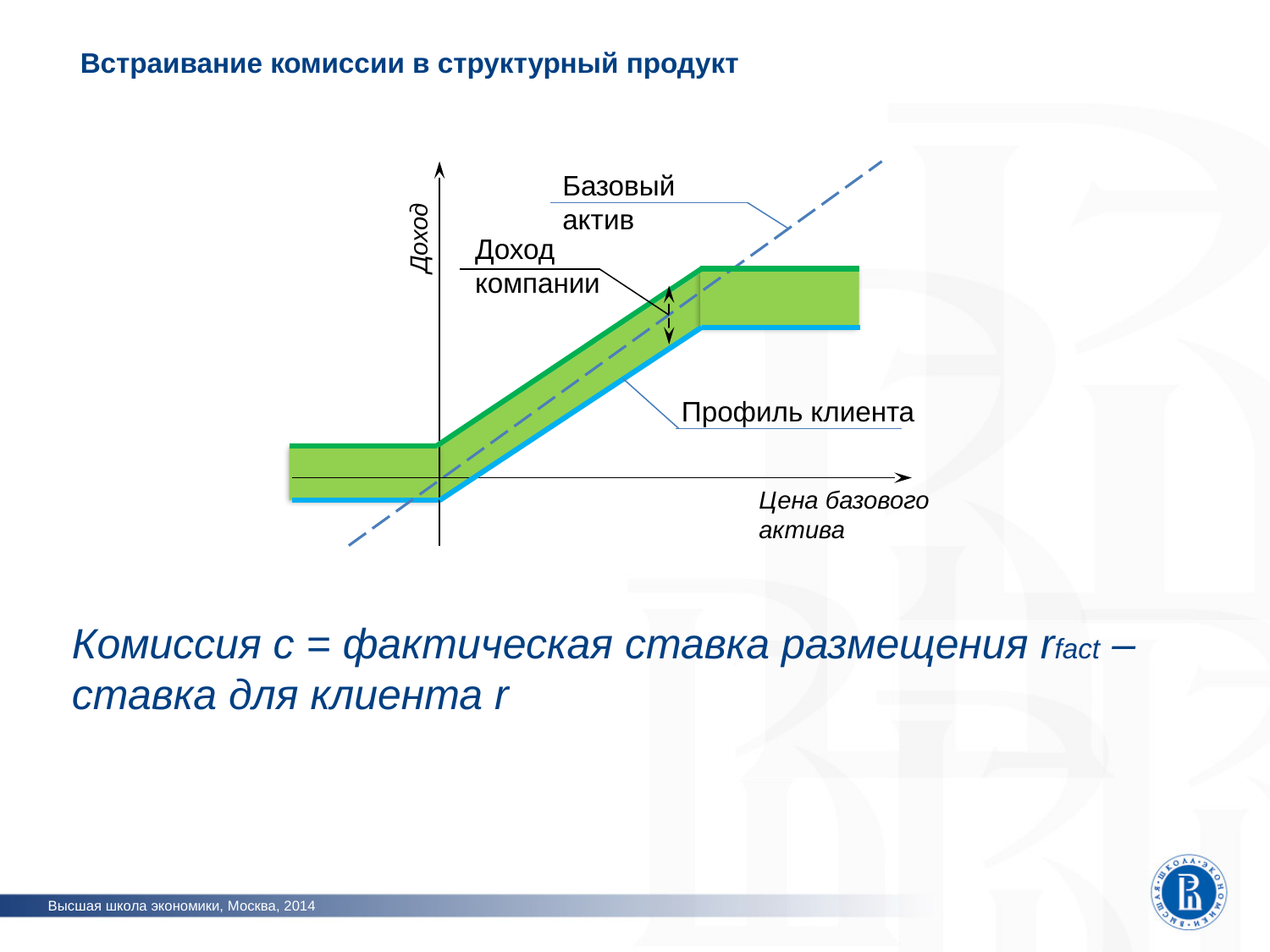

Встраивание комиссии в структурный продукт
Базовый актив
Доход
Доход компании

Профиль клиента

Цена базового актива
Комиссия с = фактическая ставка размещения rfact – ставка для клиента r
Высшая школа экономики, Москва, 2014